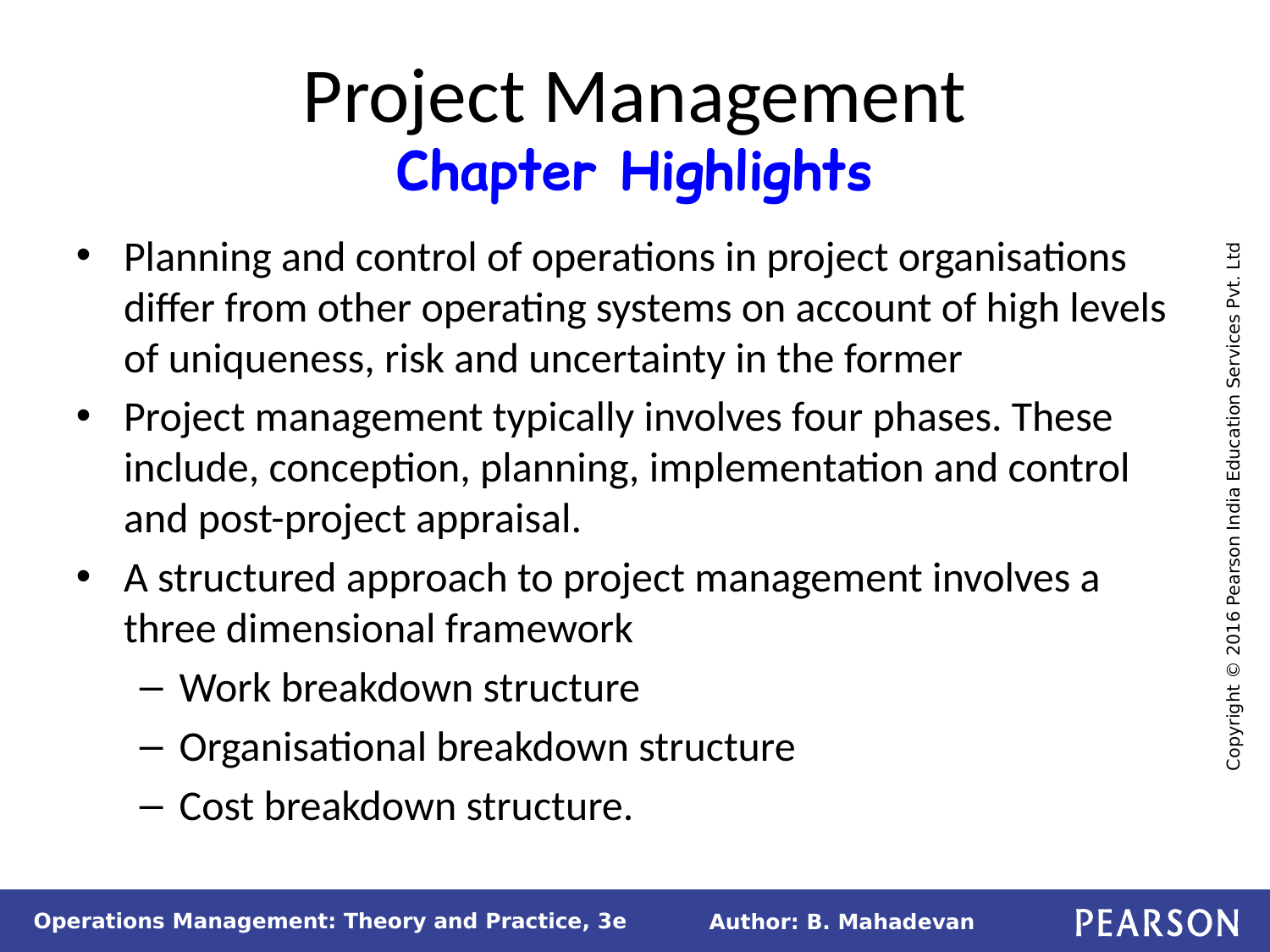

# Project Management Chapter Highlights
Planning and control of operations in project organisations differ from other operating systems on account of high levels of uniqueness, risk and uncertainty in the former
Project management typically involves four phases. These include, conception, planning, implementation and control and post-project appraisal.
A structured approach to project management involves a three dimensional framework
Work breakdown structure
Organisational breakdown structure
Cost breakdown structure.